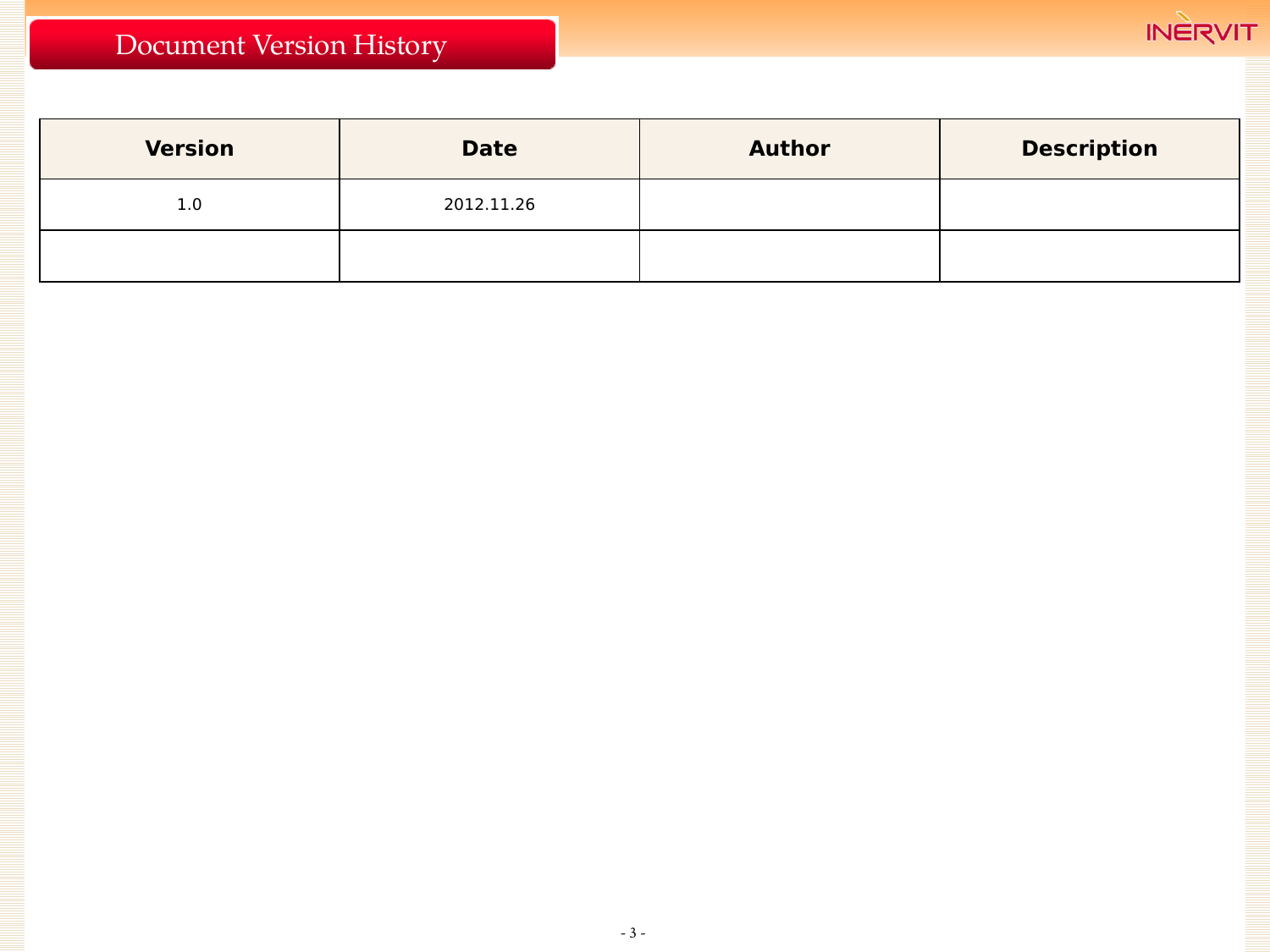

# Document Version History
| Version | Date | Author | Description |
| --- | --- | --- | --- |
| 1.0 | 2012.11.26 |  |  |
|  |  |  |  |
- 3 -